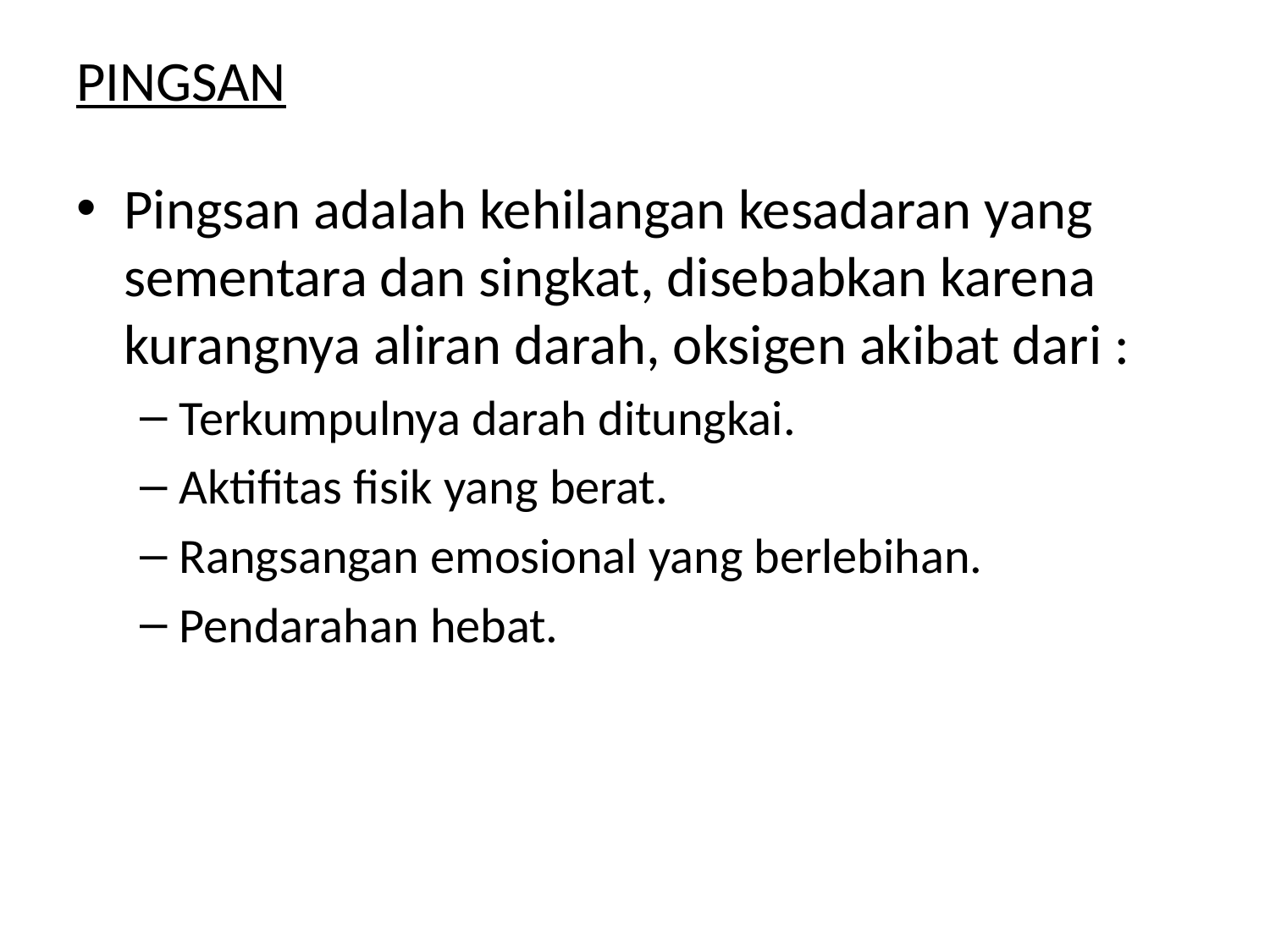

# PINGSAN

Pingsan adalah kehilangan kesadaran yang sementara dan singkat, disebabkan karena kurangnya aliran darah, oksigen akibat dari :
Terkumpulnya darah ditungkai.
Aktifitas fisik yang berat.
Rangsangan emosional yang berlebihan.
Pendarahan hebat.